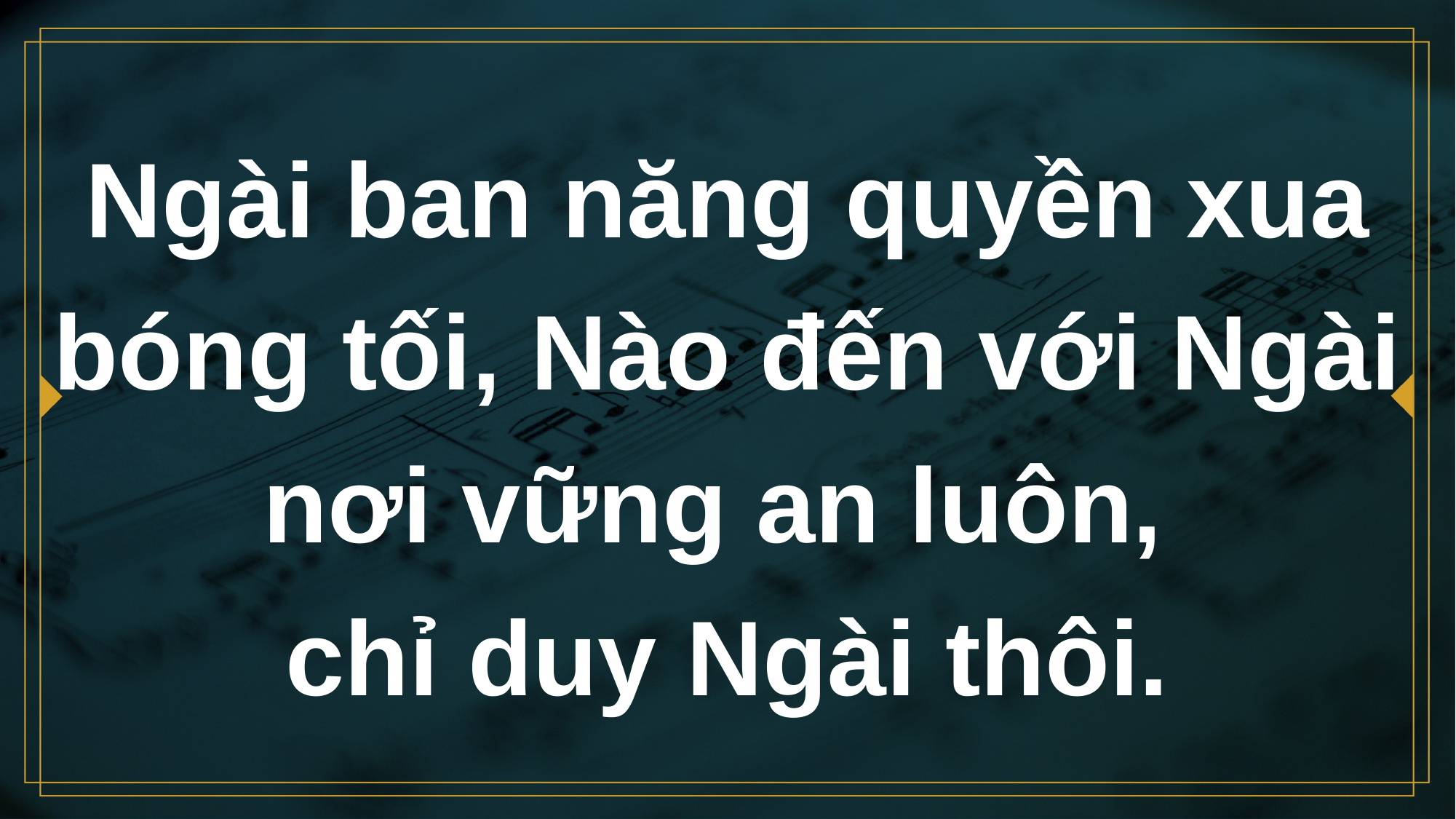

# Ngài ban năng quyền xua bóng tối, Nào đến với Ngài nơi vững an luôn, chỉ duy Ngài thôi.